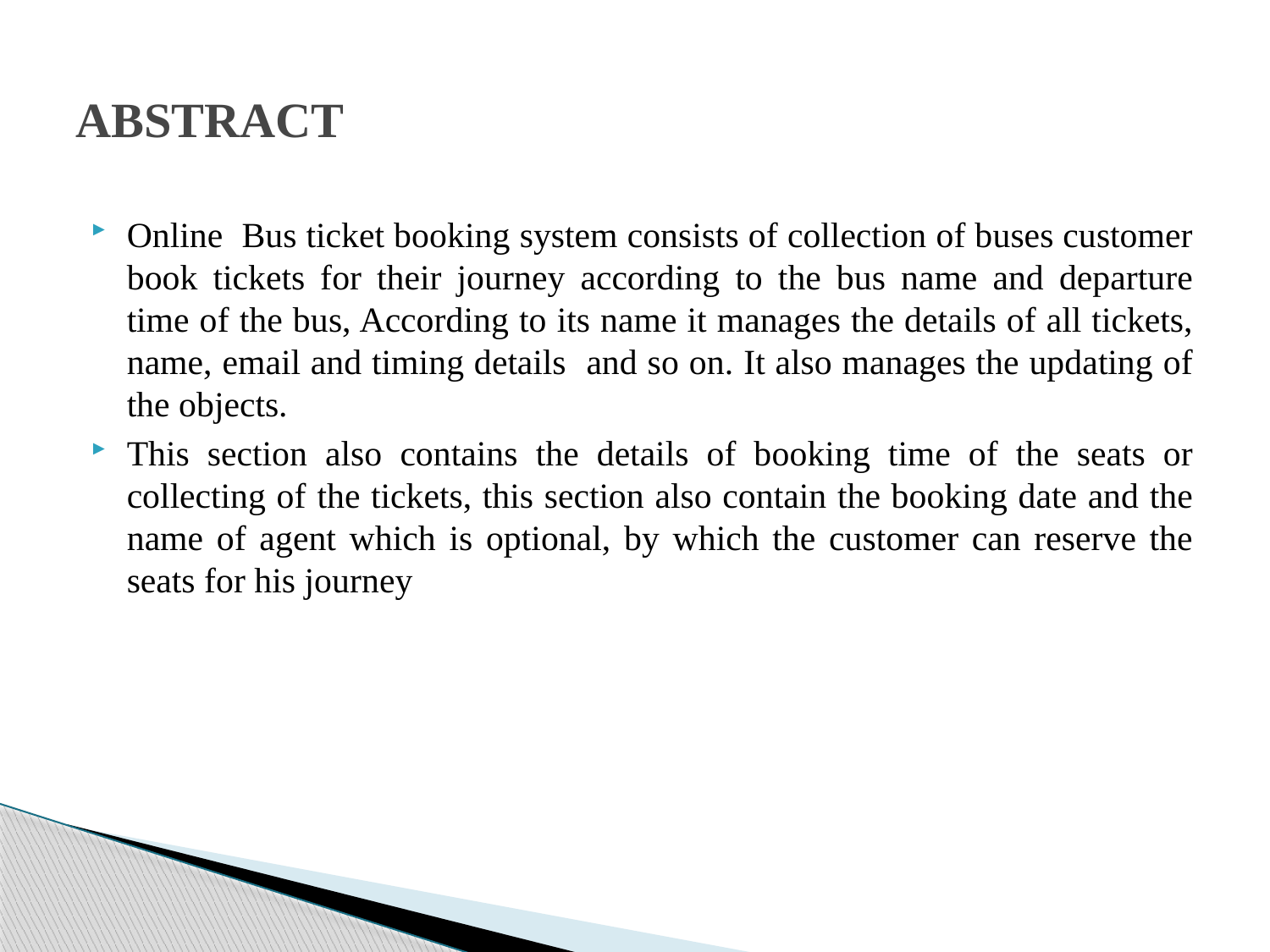

# ABSTRACT
Online  Bus ticket booking system consists of collection of buses customer book tickets for their journey according to the bus name and departure time of the bus, According to its name it manages the details of all tickets, name, email and timing details  and so on. It also manages the updating of the objects.
This section also contains the details of booking time of the seats or collecting of the tickets, this section also contain the booking date and the name of agent which is optional, by which the customer can reserve the seats for his journey